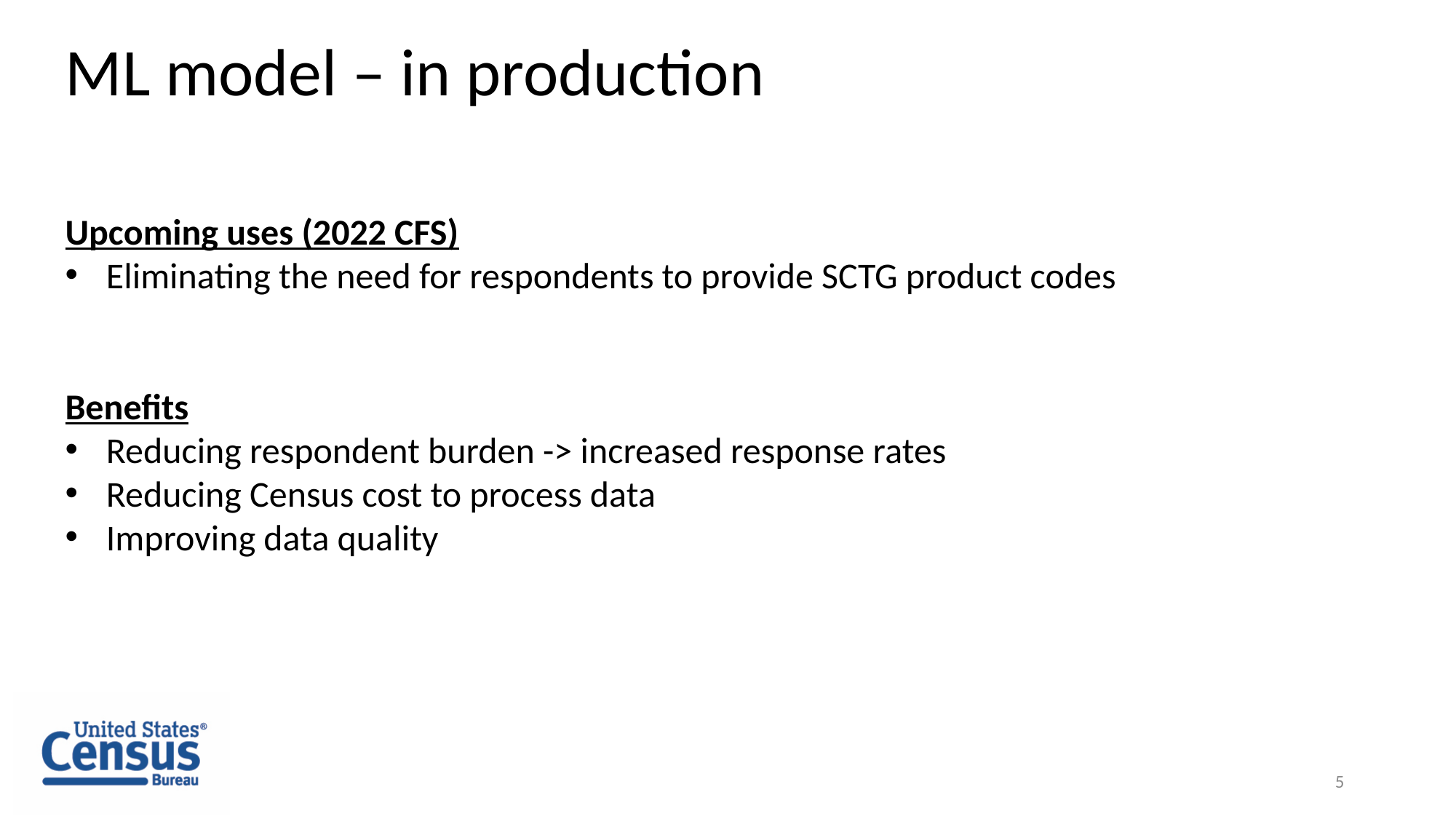

# ML model – in production

Upcoming uses (2022 CFS)
Eliminating the need for respondents to provide SCTG product codes

Benefits
Reducing respondent burden -> increased response rates
Reducing Census cost to process data
Improving data quality
5